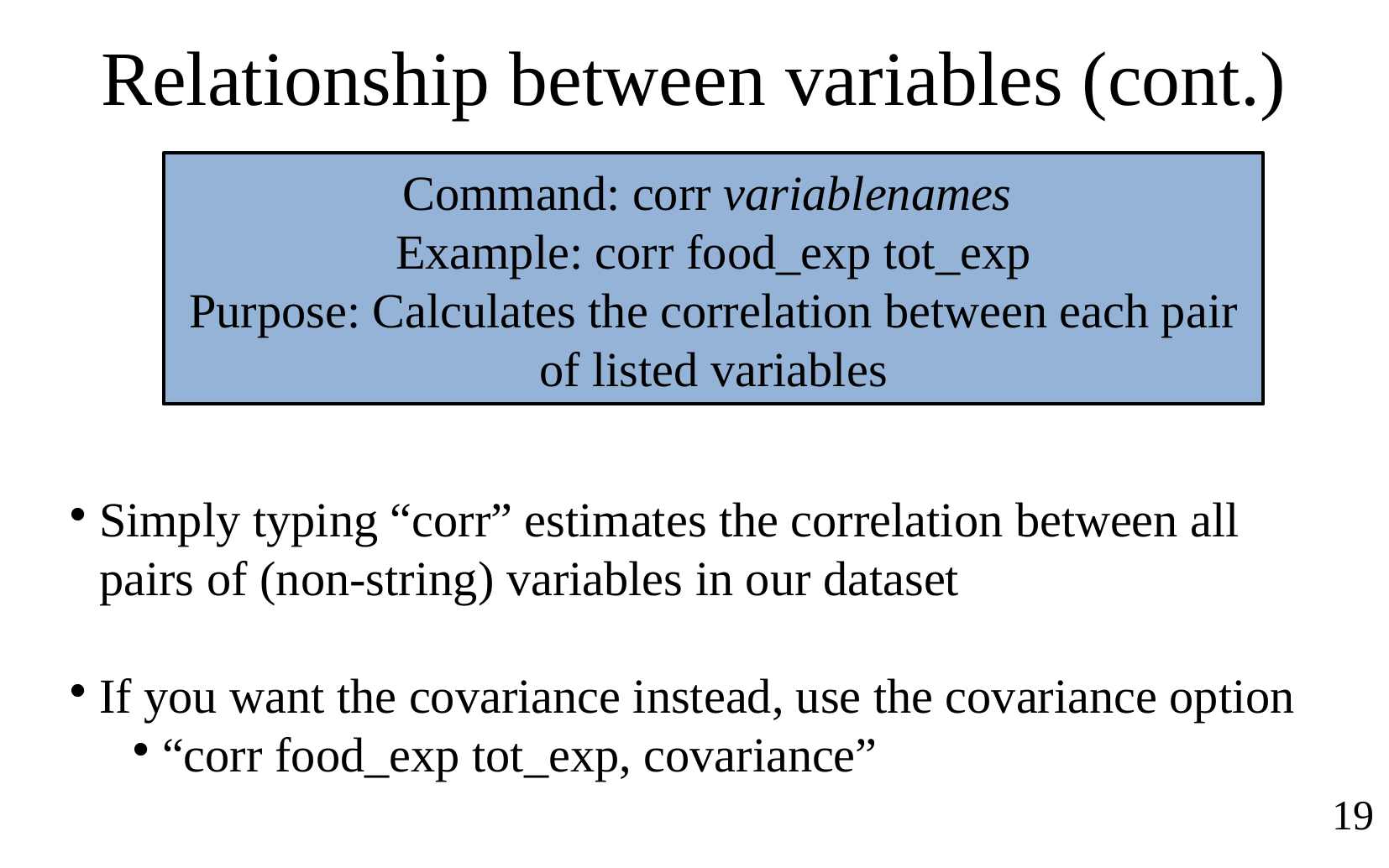

Relationship between variables (cont.)
Command: corr variablenames
Example: corr food_exp tot_exp
Purpose: Calculates the correlation between each pair of listed variables

Simply typing “corr” estimates the correlation between all pairs of (non-string) variables in our dataset

If you want the covariance instead, use the covariance option
“corr food_exp tot_exp, covariance”
19